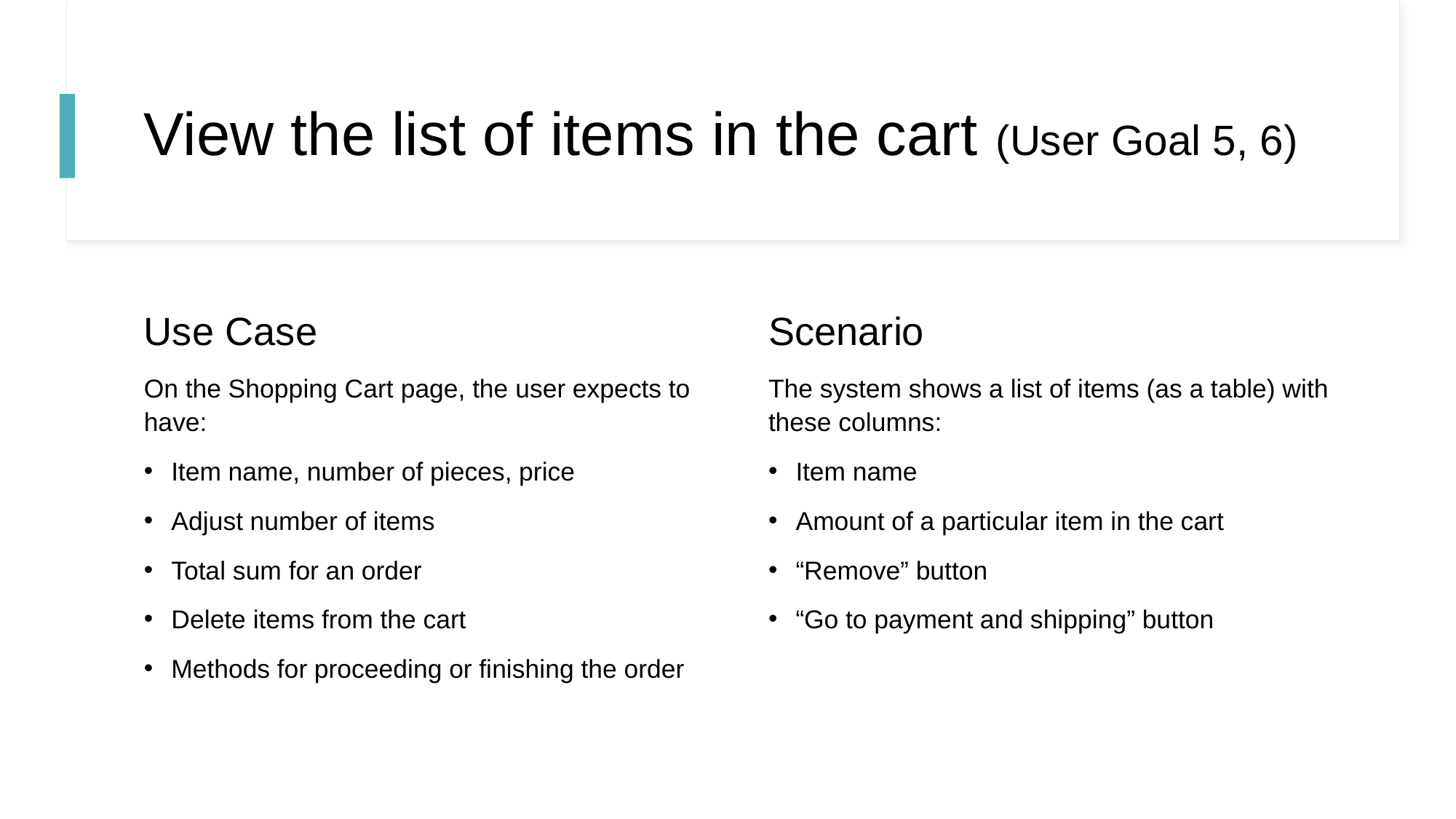

# View the list of items in the cart (User Goal 5, 6)
Use Case
On the Shopping Cart page, the user expects to have:
Item name, number of pieces, price
Adjust number of items
Total sum for an order
Delete items from the cart
Methods for proceeding or finishing the order
Scenario
The system shows a list of items (as a table) with these columns:
Item name
Amount of a particular item in the cart
“Remove” button
“Go to payment and shipping” button